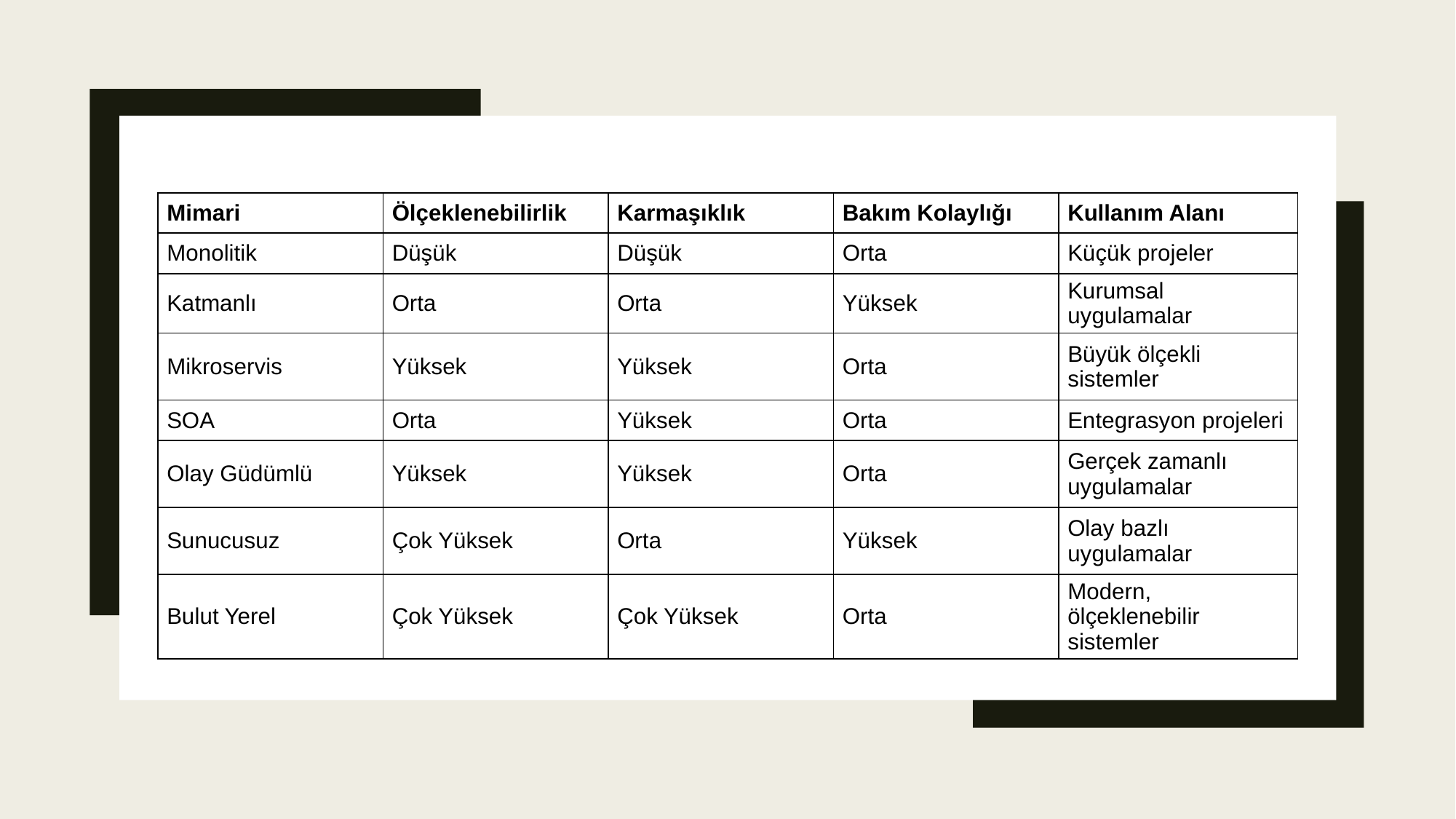

| Mimari | Ölçeklenebilirlik | Karmaşıklık | Bakım Kolaylığı | Kullanım Alanı |
| --- | --- | --- | --- | --- |
| Monolitik | Düşük | Düşük | Orta | Küçük projeler |
| Katmanlı | Orta | Orta | Yüksek | Kurumsal uygulamalar |
| Mikroservis | Yüksek | Yüksek | Orta | Büyük ölçekli sistemler |
| SOA | Orta | Yüksek | Orta | Entegrasyon projeleri |
| Olay Güdümlü | Yüksek | Yüksek | Orta | Gerçek zamanlı uygulamalar |
| Sunucusuz | Çok Yüksek | Orta | Yüksek | Olay bazlı uygulamalar |
| Bulut Yerel | Çok Yüksek | Çok Yüksek | Orta | Modern, ölçeklenebilir sistemler |